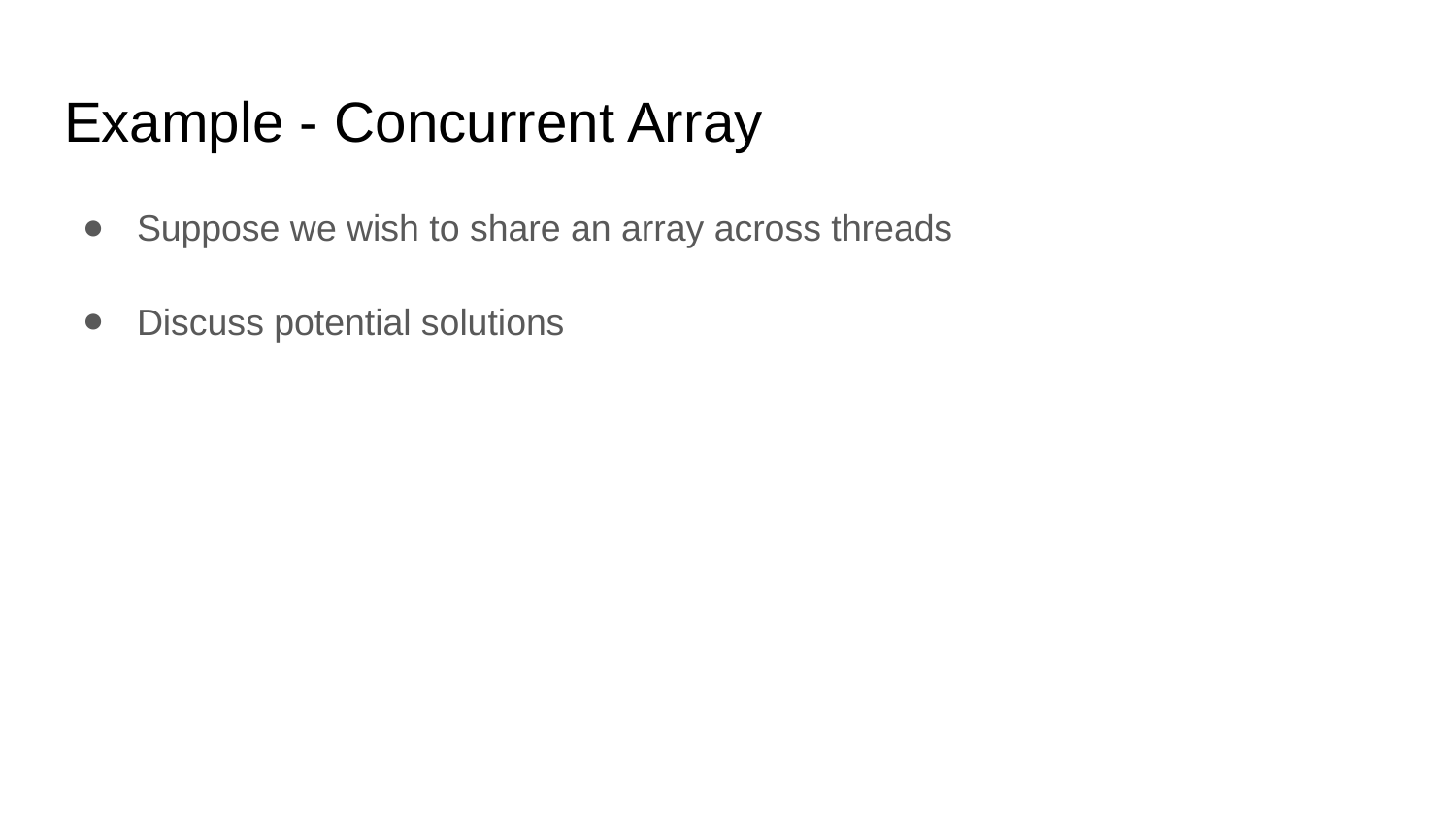

# Example - Concurrent Array
Suppose we wish to share an array across threads
Discuss potential solutions